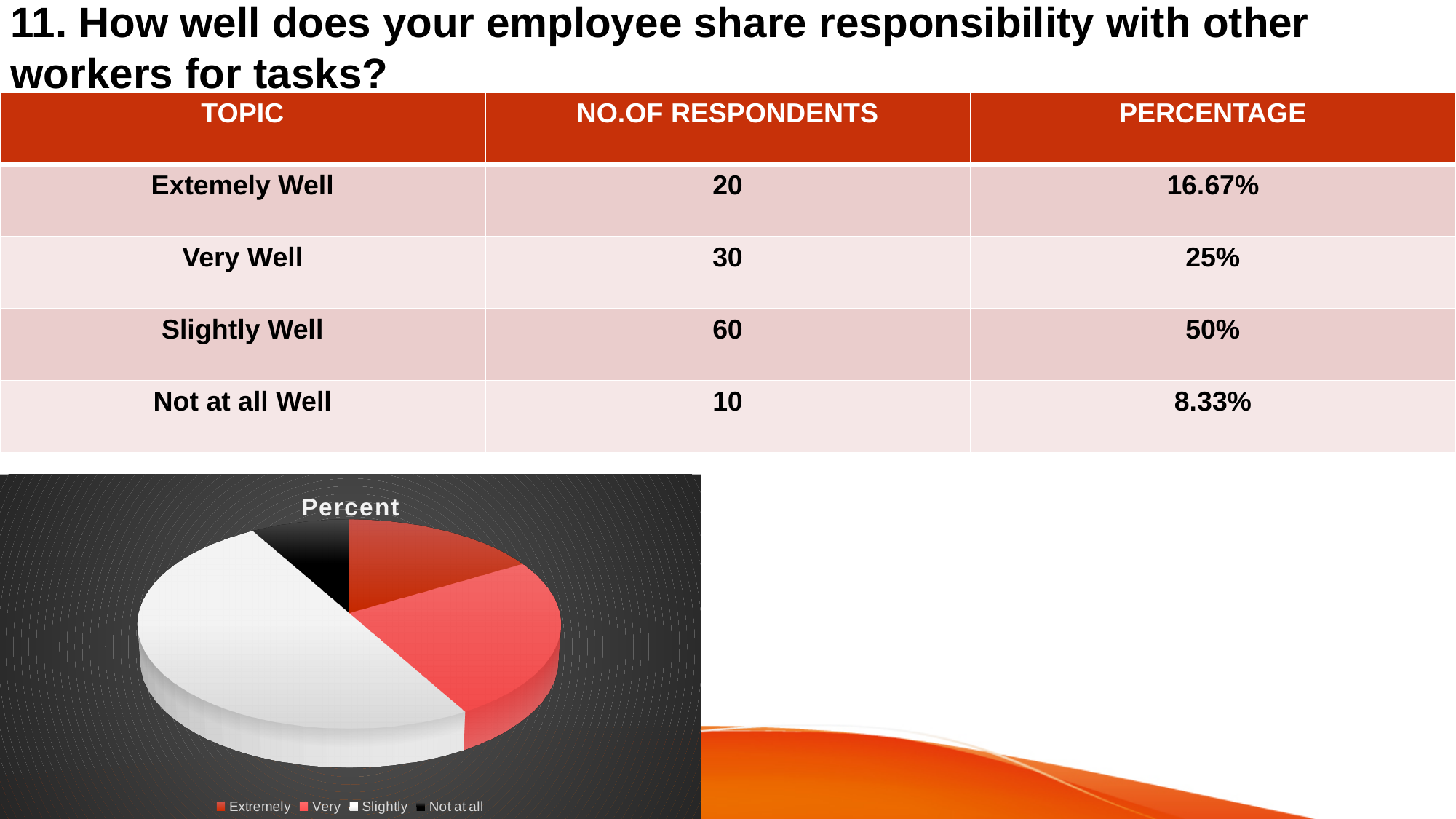

# 11. How well does your employee share responsibility with other workers for tasks?
| TOPIC | NO.OF RESPONDENTS | PERCENTAGE |
| --- | --- | --- |
| Extemely Well | 20 | 16.67% |
| Very Well | 30 | 25% |
| Slightly Well | 60 | 50% |
| Not at all Well | 10 | 8.33% |

[unsupported chart]